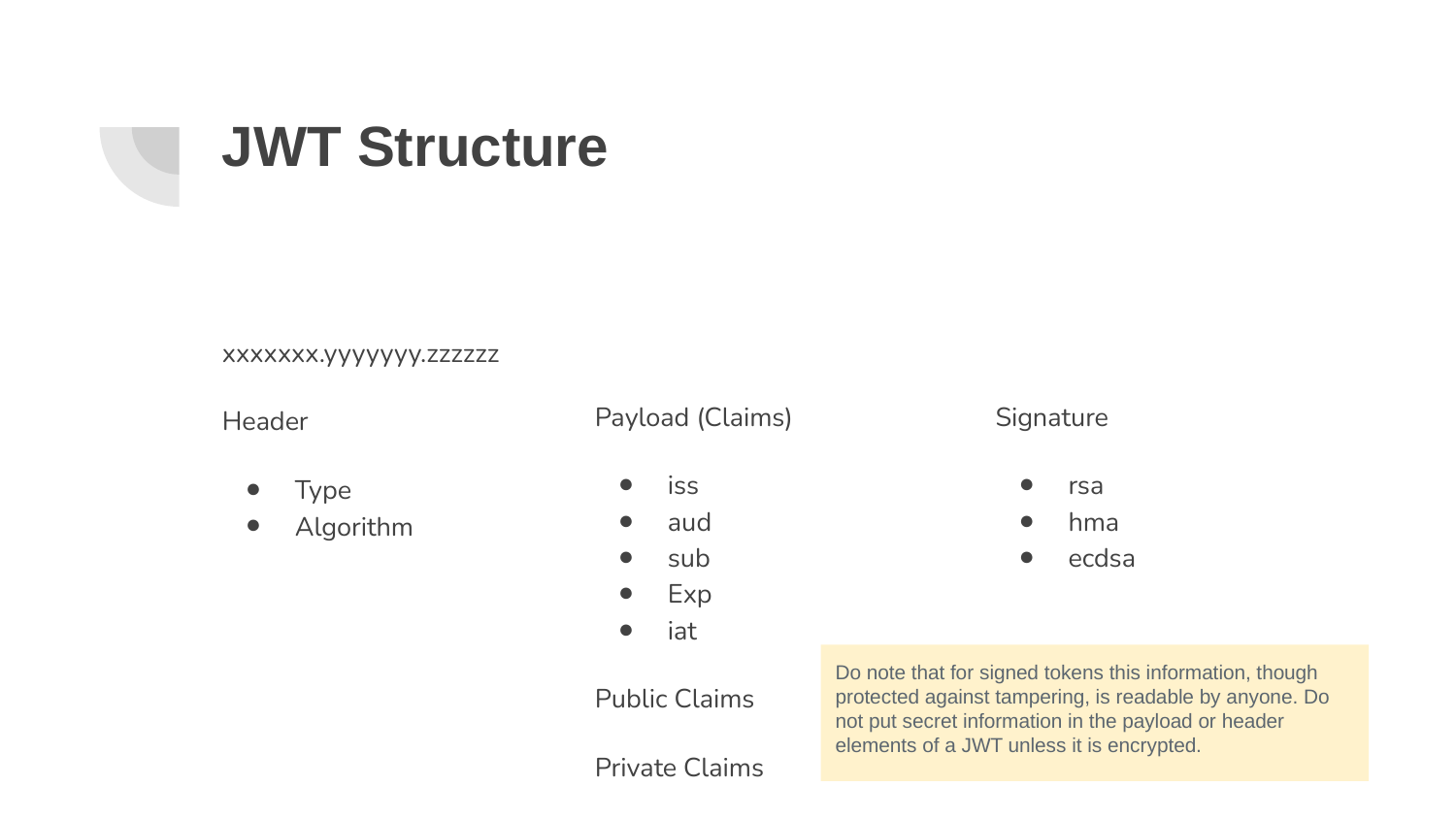

# JWT Structure
xxxxxxx.yyyyyyy.zzzzzz
Header
Type
Algorithm

Payload (Claims)
iss
aud
sub
Exp
iat
Public Claims
Private Claims

Signature
rsa
hma
ecdsa

Do note that for signed tokens this information, though protected against tampering, is readable by anyone. Do not put secret information in the payload or header elements of a JWT unless it is encrypted.